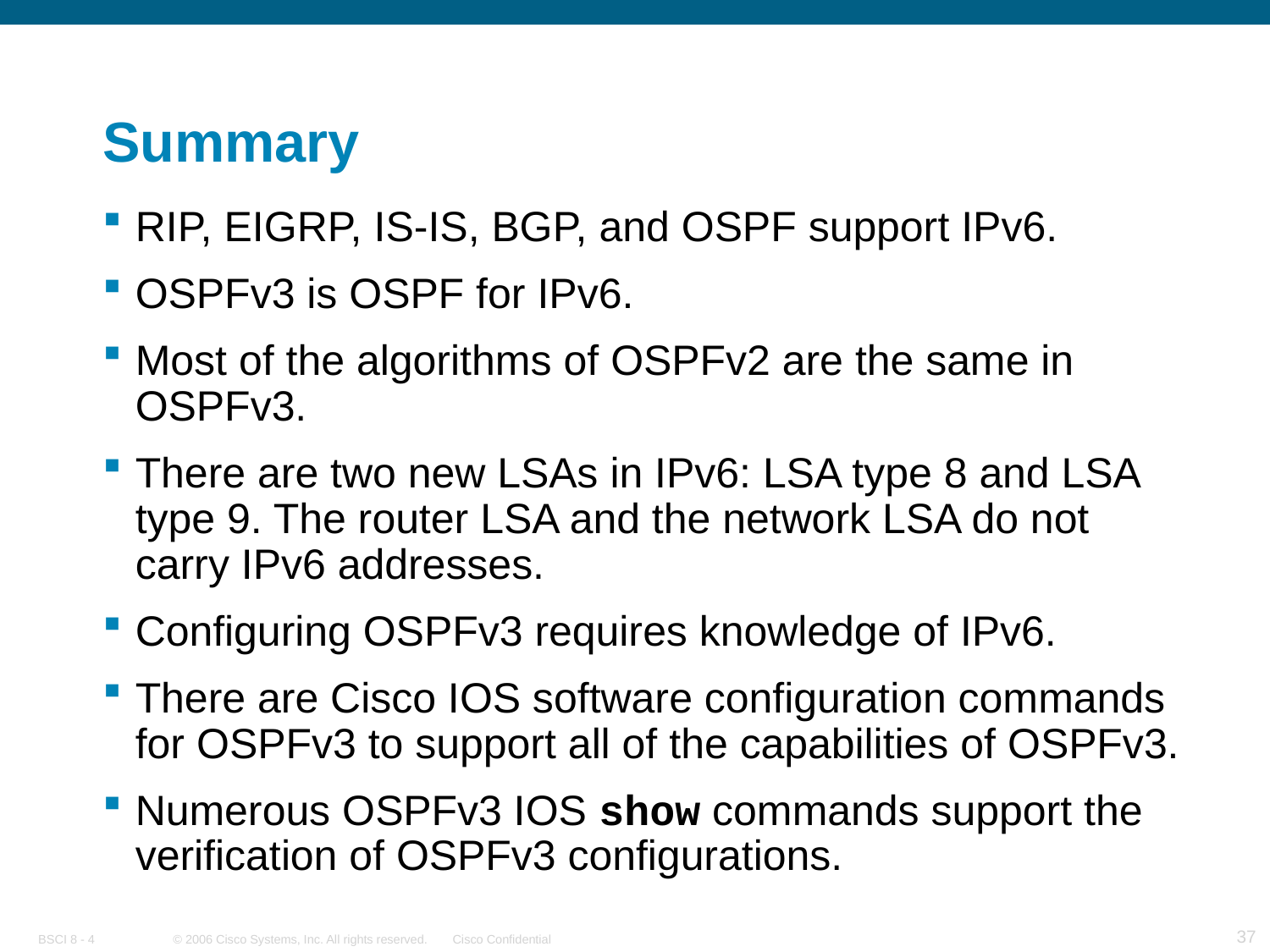

# Summary
RIP, EIGRP, IS-IS, BGP, and OSPF support IPv6.
OSPFv3 is OSPF for IPv6.
Most of the algorithms of OSPFv2 are the same in OSPFv3.
There are two new LSAs in IPv6: LSA type 8 and LSA type 9. The router LSA and the network LSA do not carry IPv6 addresses.
Configuring OSPFv3 requires knowledge of IPv6.
There are Cisco IOS software configuration commands for OSPFv3 to support all of the capabilities of OSPFv3.
Numerous OSPFv3 IOS show commands support the verification of OSPFv3 configurations.